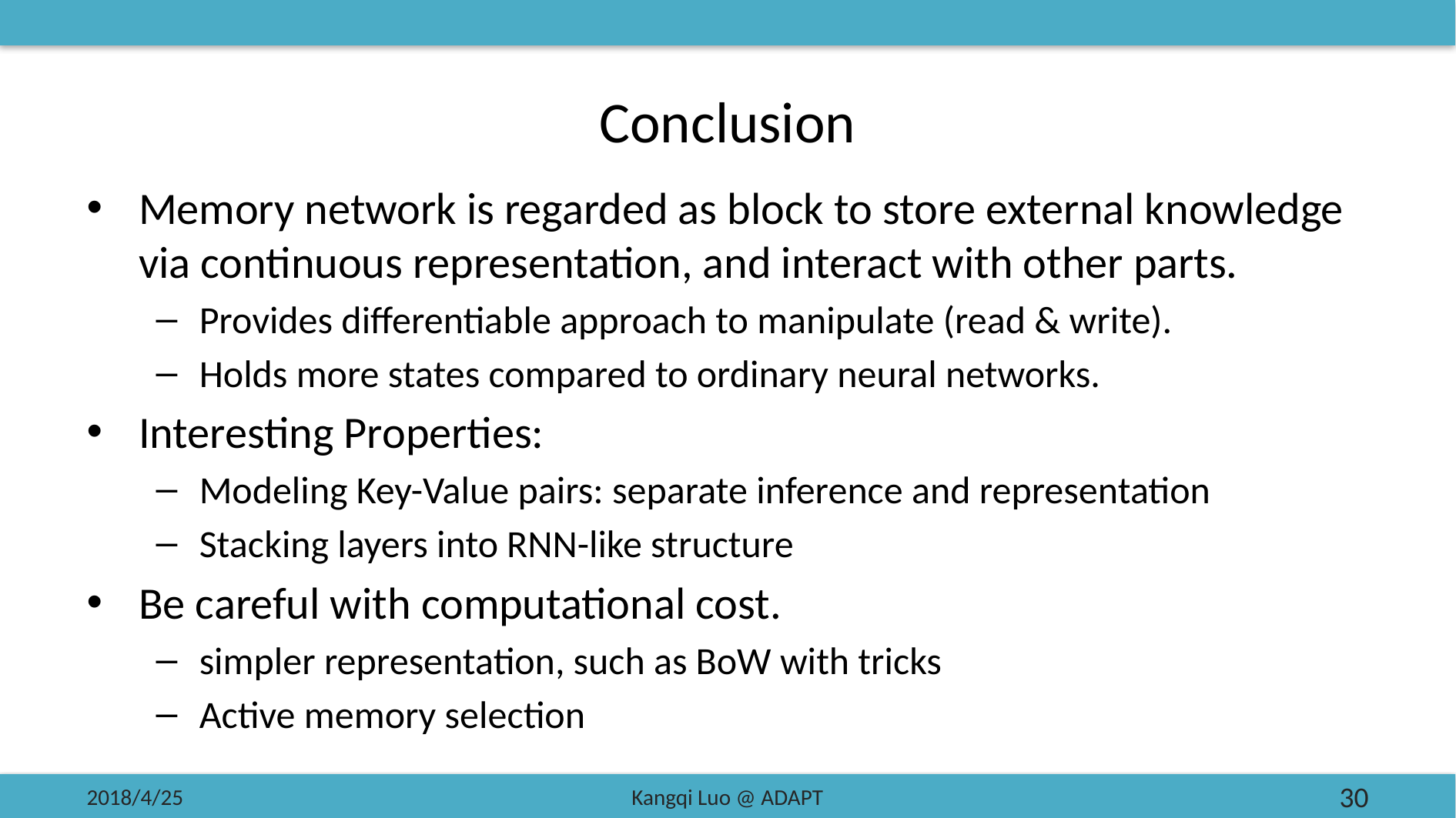

# Conclusion
Memory network is regarded as block to store external knowledge via continuous representation, and interact with other parts.
Provides differentiable approach to manipulate (read & write).
Holds more states compared to ordinary neural networks.
Interesting Properties:
Modeling Key-Value pairs: separate inference and representation
Stacking layers into RNN-like structure
Be careful with computational cost.
simpler representation, such as BoW with tricks
Active memory selection
2018/4/25
Kangqi Luo @ ADAPT
30